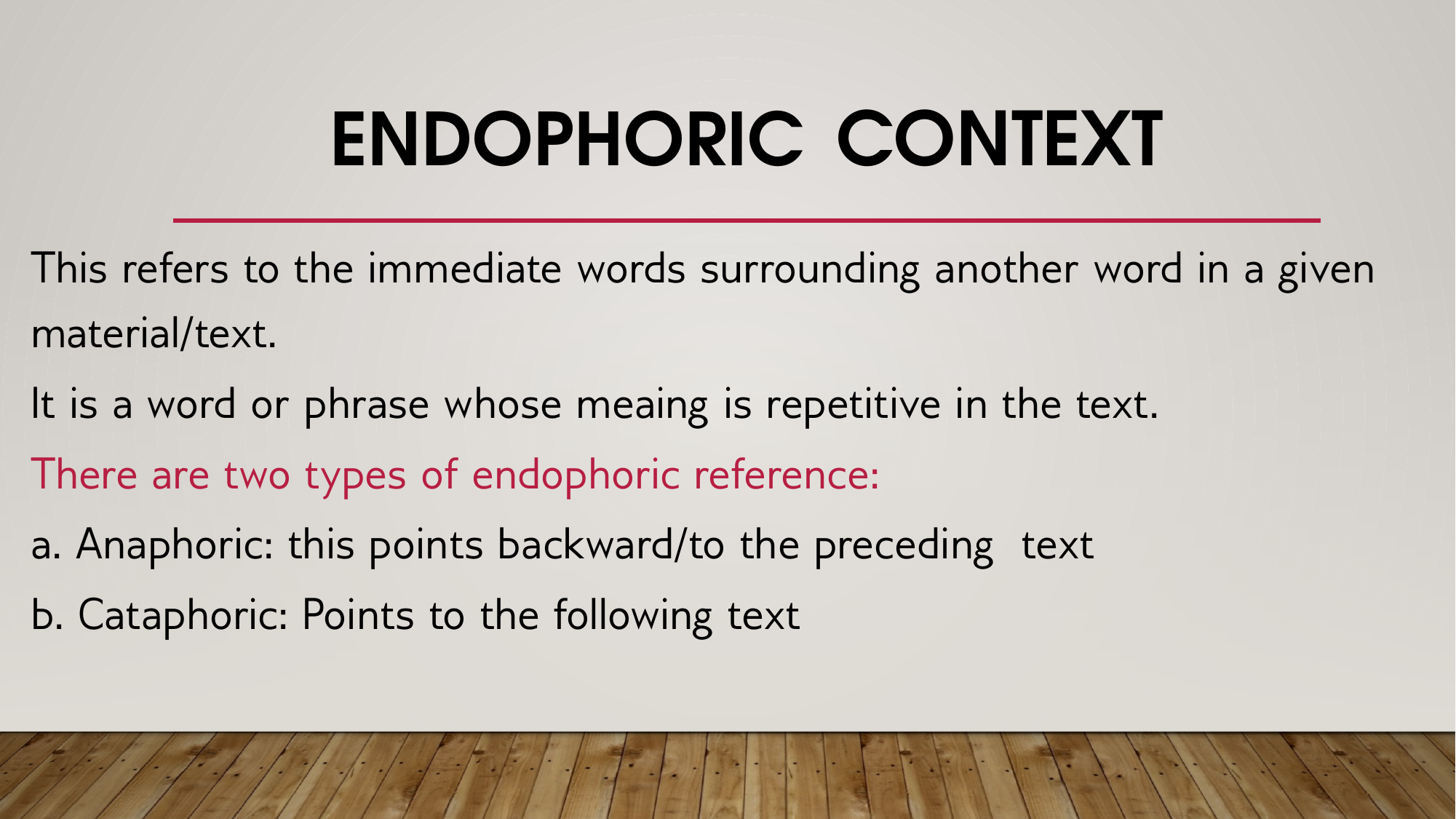

# Endophoric  CONTEXT

This refers to the immediate words surrounding another word in a given material/text.
It is a word or phrase whose meaing is repetitive in the text.
There are two types of endophoric reference:
a. Anaphoric: this points backward/to the preceding  text
b. Cataphoric: Points to the following text